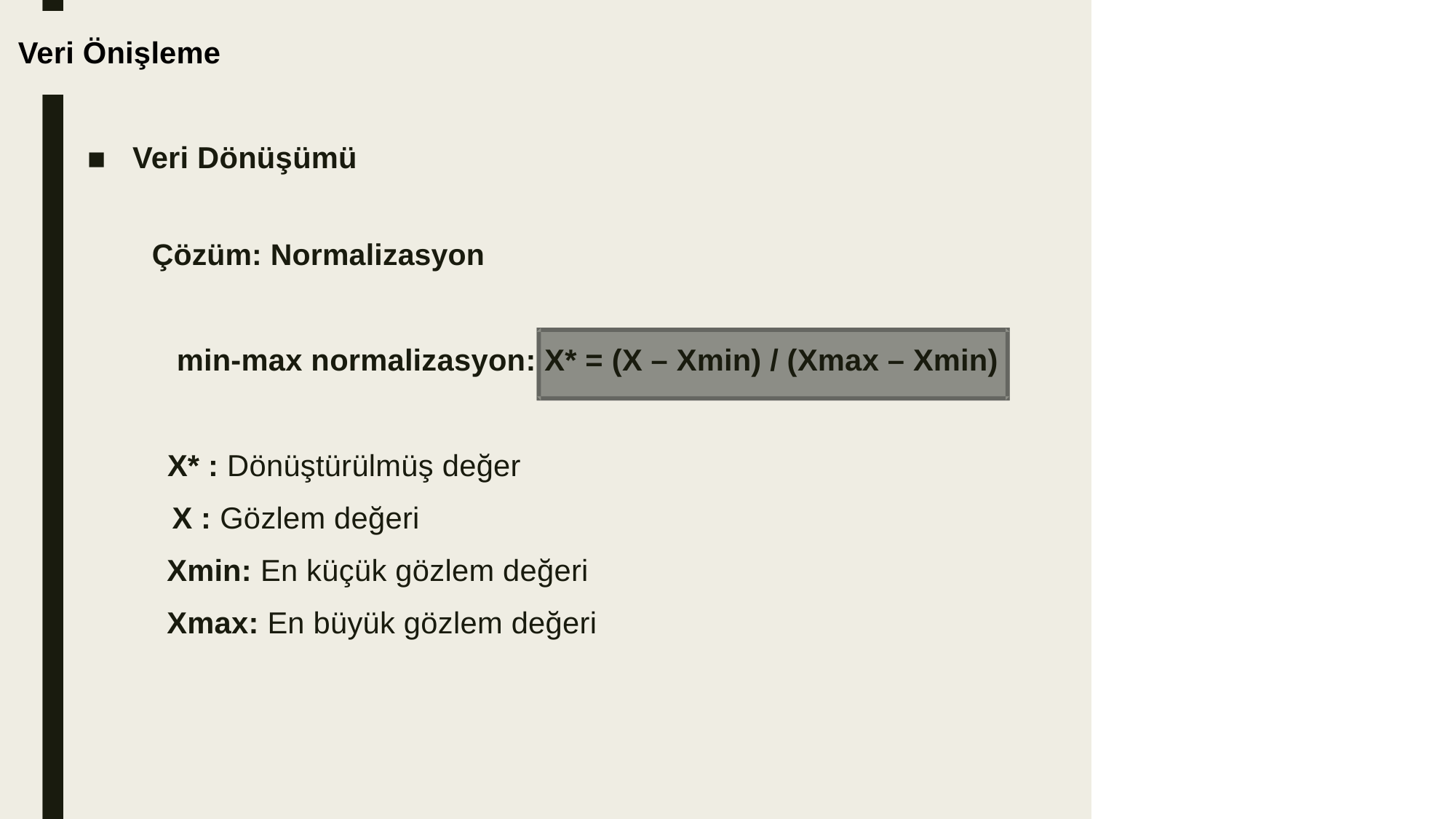

Veri Önişleme
Veri Dönüşümü
■
Çözüm: Normalizasyon

min-max normalizasyon: X* = (X – Xmin) / (Xmax – Xmin)
X* : Dönüştürülmüş değer
X : Gözlem değeri
Xmin: En küçük gözlem değeri
Xmax: En büyük gözlem değeri